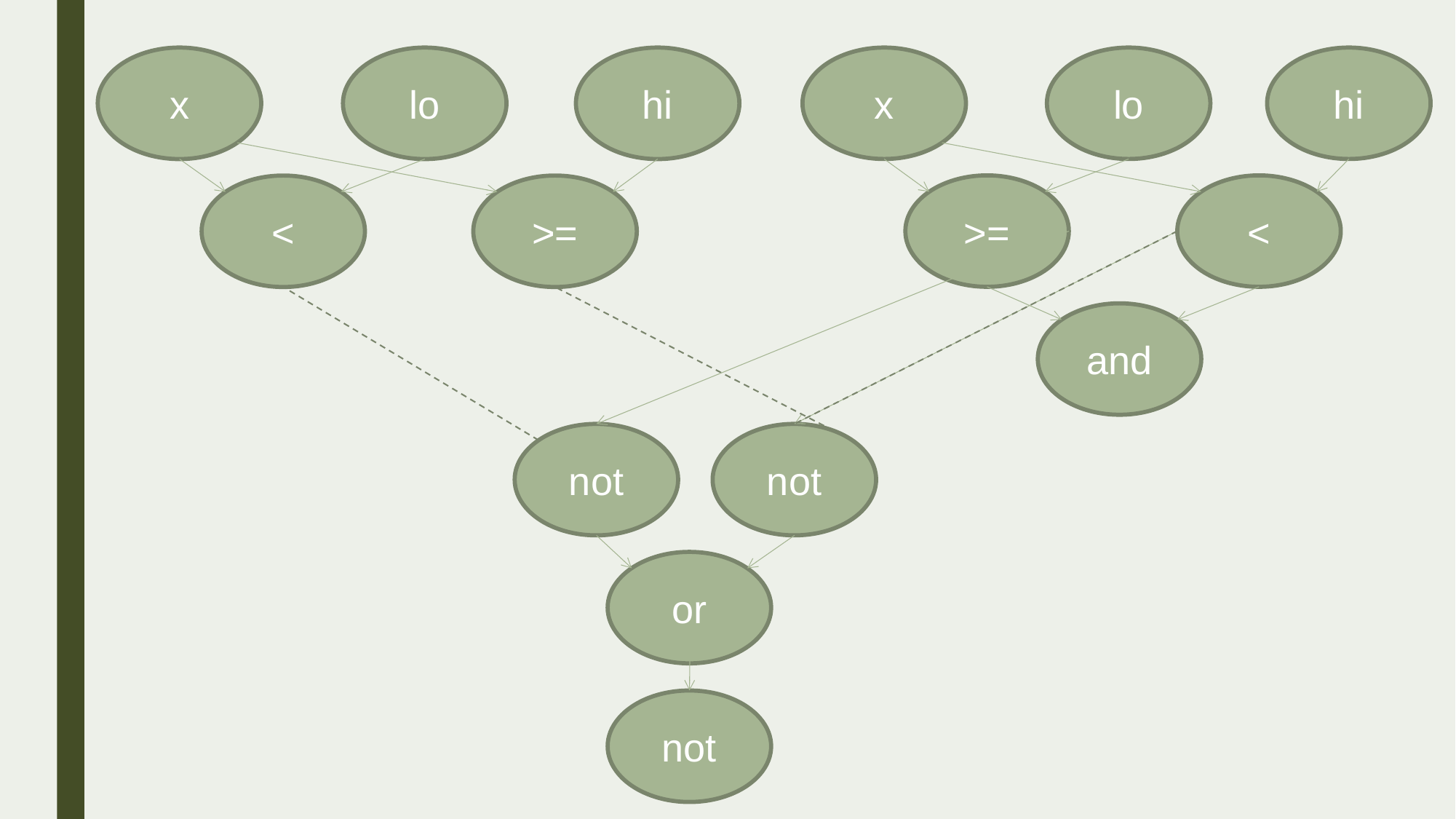

x
lo
hi
<
>=
x
lo
hi
>=
<
and
not
not
or
not
20